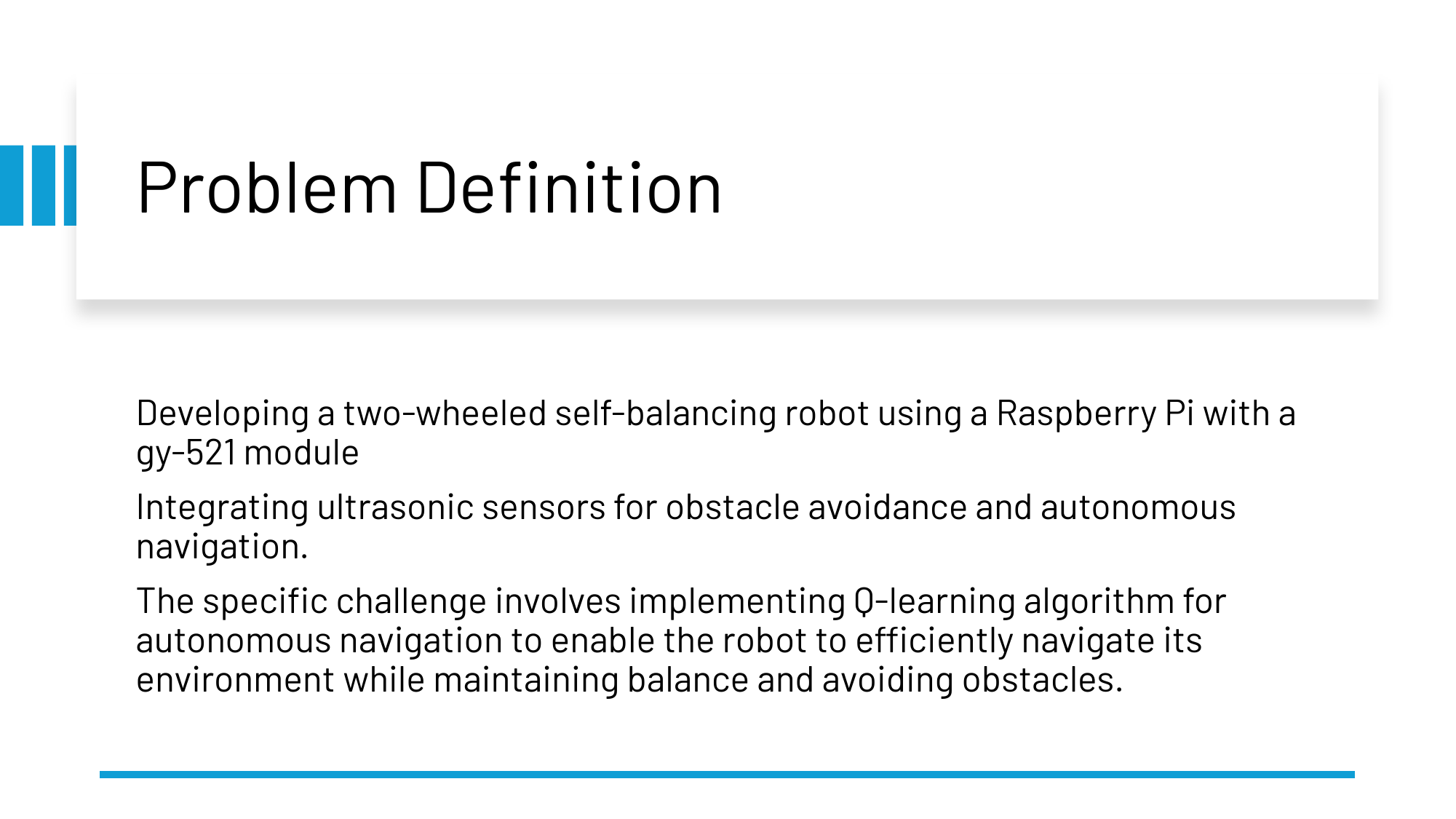

# Problem Definition

Developing a two-wheeled self-balancing robot using a Raspberry Pi with a gy-521 module
Integrating ultrasonic sensors for obstacle avoidance and autonomous navigation.
The specific challenge involves implementing Q-learning algorithm for autonomous navigation to enable the robot to efficiently navigate its environment while maintaining balance and avoiding obstacles.